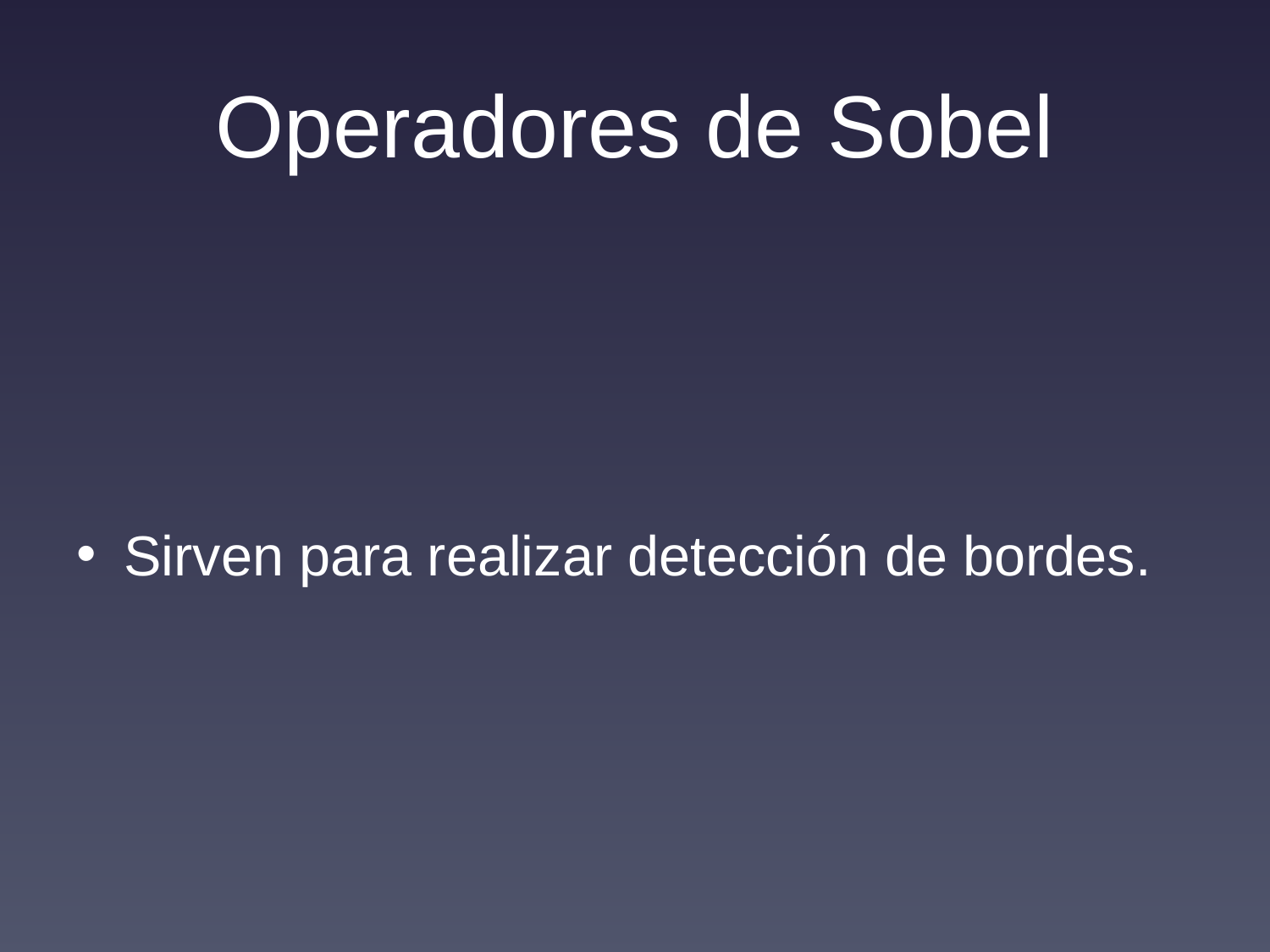

# Operadores de Sobel
Sirven para realizar detección de bordes.